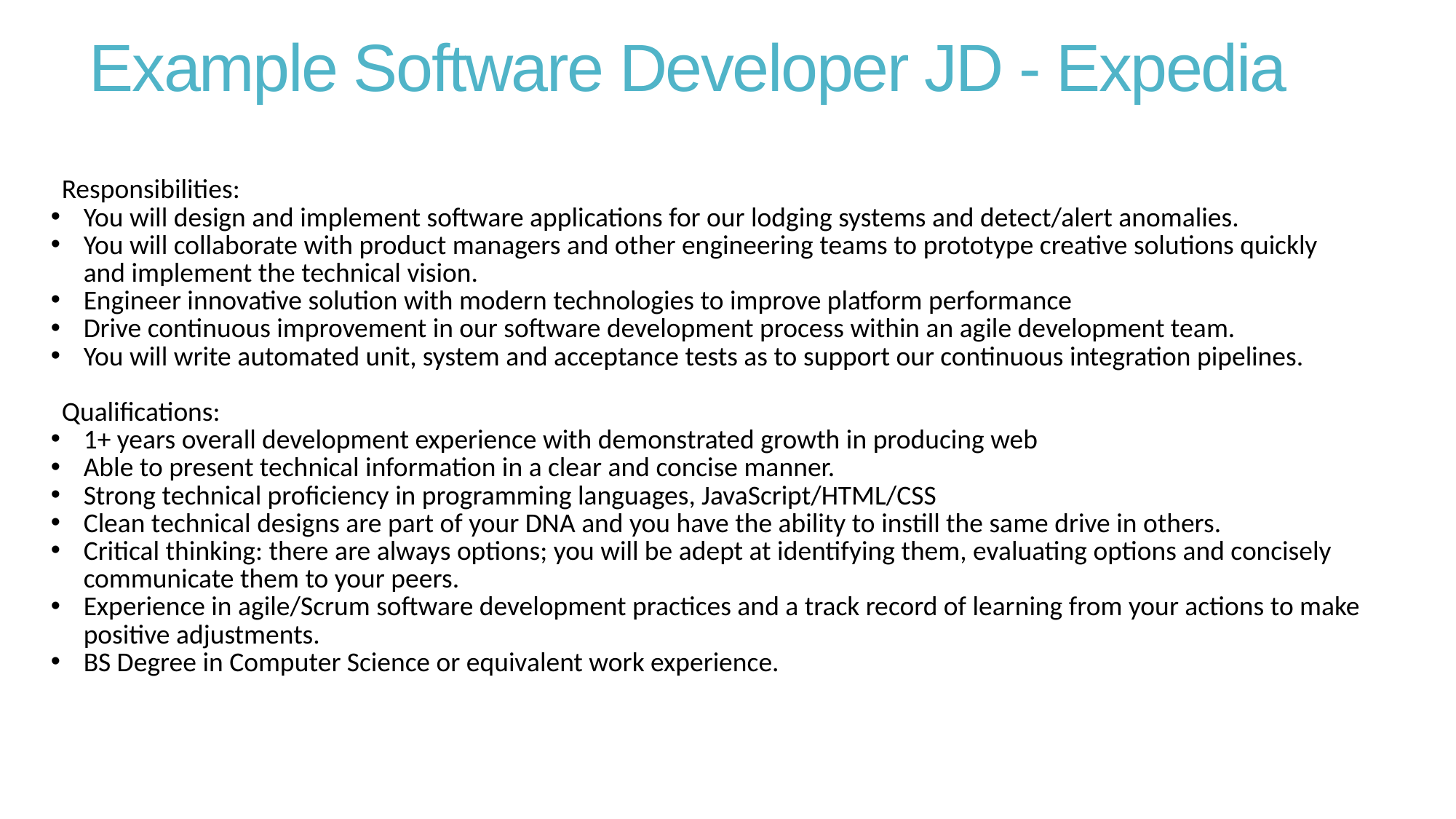

# Example Software Developer JD - Expedia
Responsibilities:
You will design and implement software applications for our lodging systems and detect/alert anomalies.
You will collaborate with product managers and other engineering teams to prototype creative solutions quickly and implement the technical vision.
Engineer innovative solution with modern technologies to improve platform performance
Drive continuous improvement in our software development process within an agile development team.
You will write automated unit, system and acceptance tests as to support our continuous integration pipelines.
Qualifications:
1+ years overall development experience with demonstrated growth in producing web
Able to present technical information in a clear and concise manner.
Strong technical proficiency in programming languages, JavaScript/HTML/CSS
Clean technical designs are part of your DNA and you have the ability to instill the same drive in others.
Critical thinking: there are always options; you will be adept at identifying them, evaluating options and concisely communicate them to your peers.
Experience in agile/Scrum software development practices and a track record of learning from your actions to make positive adjustments.
BS Degree in Computer Science or equivalent work experience.